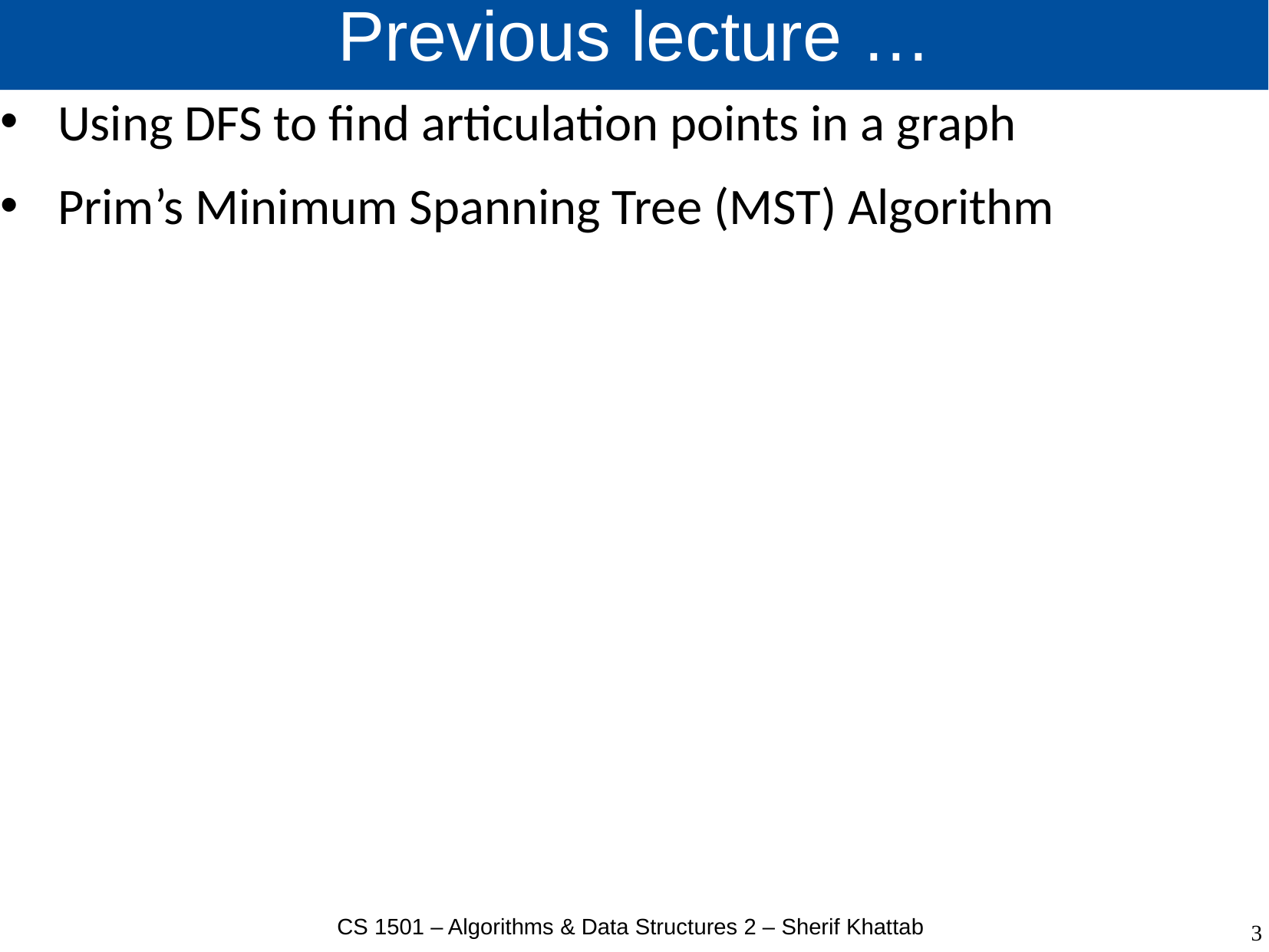

# Previous lecture …
Using DFS to find articulation points in a graph
Prim’s Minimum Spanning Tree (MST) Algorithm
CS 1501 – Algorithms & Data Structures 2 – Sherif Khattab
3